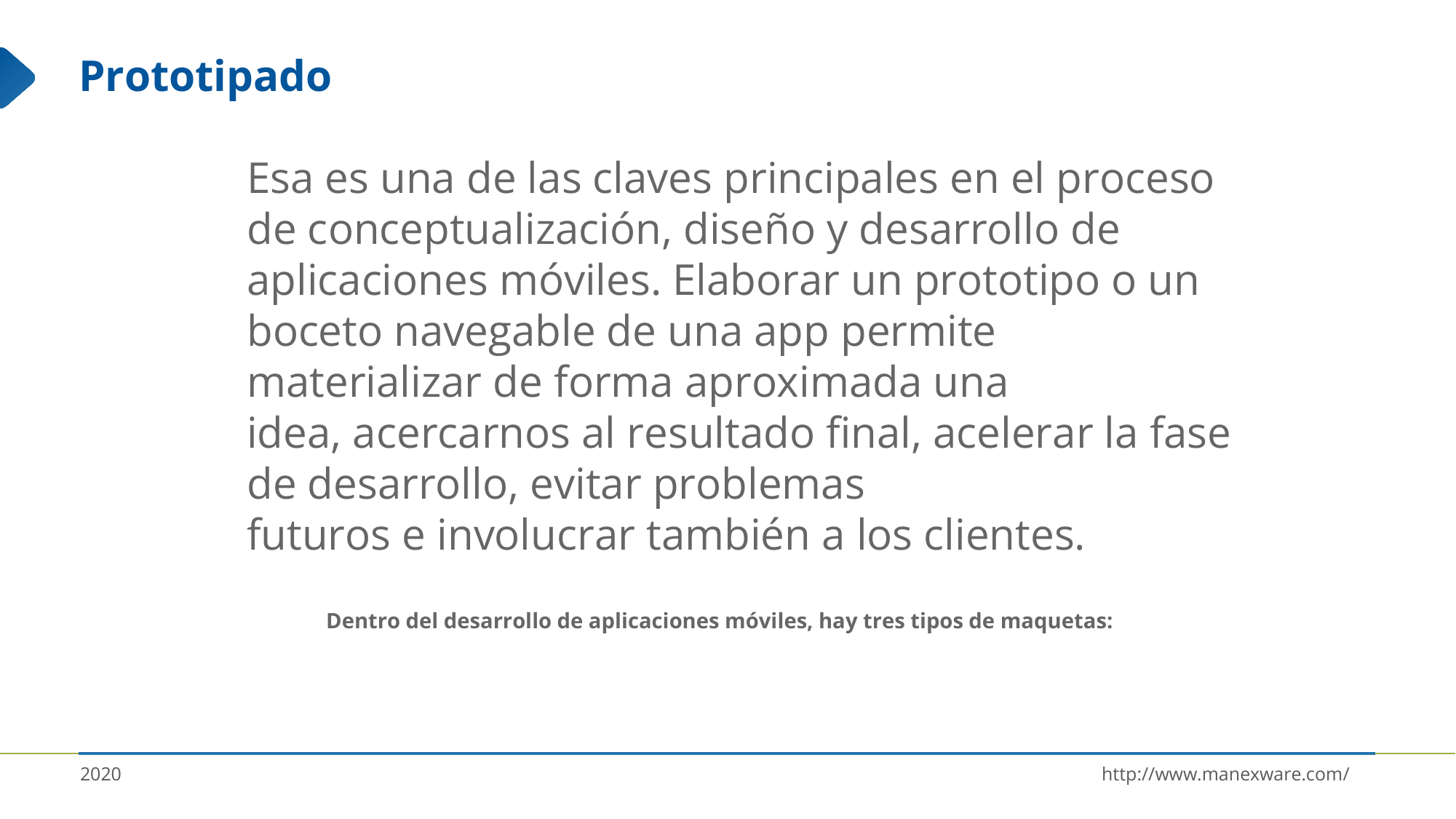

# Prototipado
Esa es una de las claves principales en el proceso de conceptualización, diseño y desarrollo de aplicaciones móviles. Elaborar un prototipo o un boceto navegable de una app permite materializar de forma aproximada una idea, acercarnos al resultado final, acelerar la fase de desarrollo, evitar problemas futuros e involucrar también a los clientes.
Dentro del desarrollo de aplicaciones móviles, hay tres tipos de maquetas: